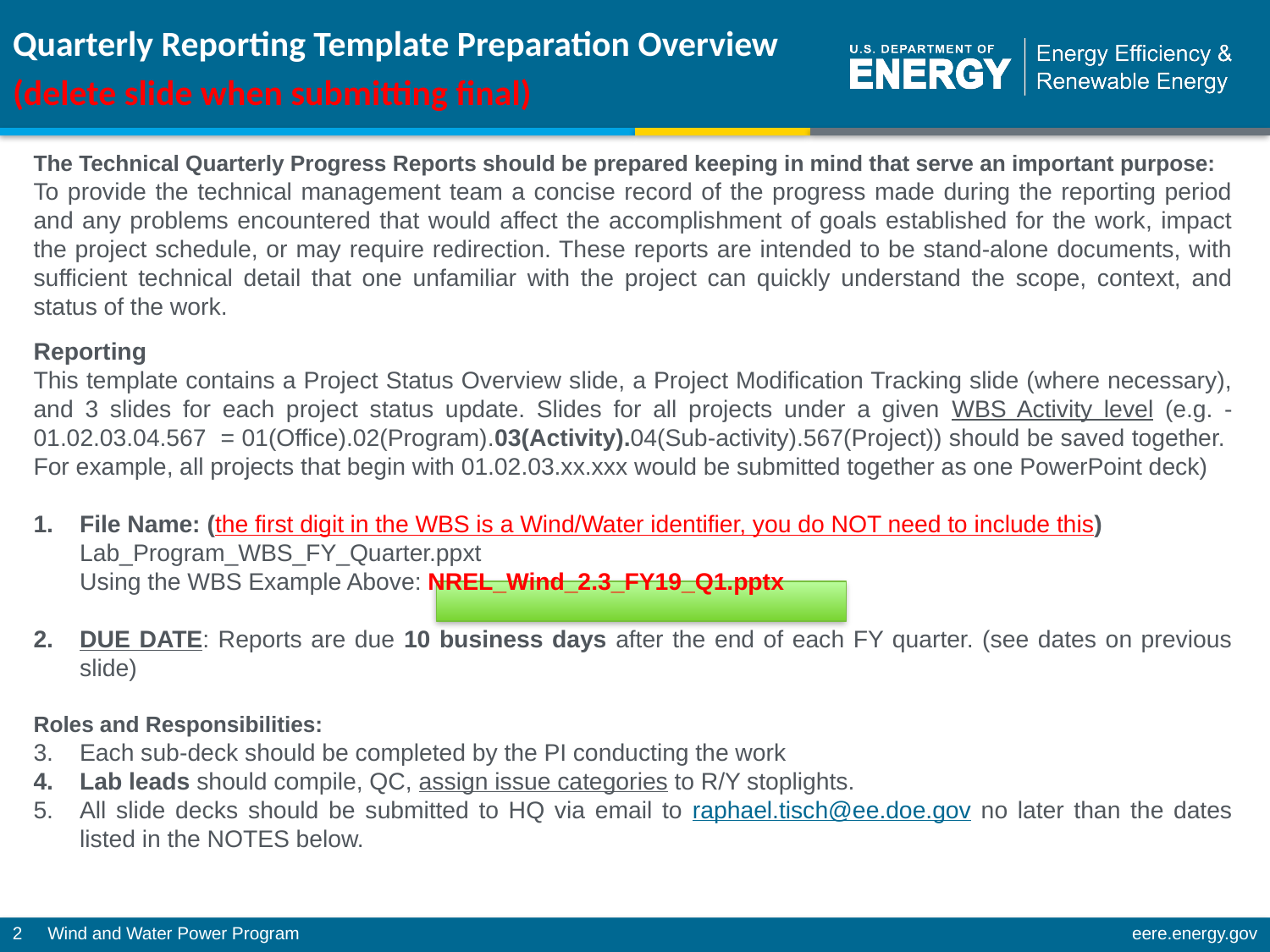

# Quarterly Reporting Template Preparation Overview (delete slide when submitting final)
The Technical Quarterly Progress Reports should be prepared keeping in mind that serve an important purpose:
To provide the technical management team a concise record of the progress made during the reporting period and any problems encountered that would affect the accomplishment of goals established for the work, impact the project schedule, or may require redirection. These reports are intended to be stand-alone documents, with sufficient technical detail that one unfamiliar with the project can quickly understand the scope, context, and status of the work.

Reporting
This template contains a Project Status Overview slide, a Project Modification Tracking slide (where necessary), and 3 slides for each project status update. Slides for all projects under a given WBS Activity level (e.g. - 01.02.03.04.567  = 01(Office).02(Program).03(Activity).04(Sub-activity).567(Project)) should be saved together.  For example, all projects that begin with 01.02.03.xx.xxx would be submitted together as one PowerPoint deck)

File Name: (the first digit in the WBS is a Wind/Water identifier, you do NOT need to include this)
	Lab_Program_WBS_FY_Quarter.ppxt
	Using the WBS Example Above: NREL_Wind_2.3_FY19_Q1.pptx

DUE DATE: Reports are due 10 business days after the end of each FY quarter. (see dates on previous slide)

Roles and Responsibilities:
Each sub-deck should be completed by the PI conducting the work
Lab leads should compile, QC, assign issue categories to R/Y stoplights.
All slide decks should be submitted to HQ via email to raphael.tisch@ee.doe.gov no later than the dates listed in the NOTES below.